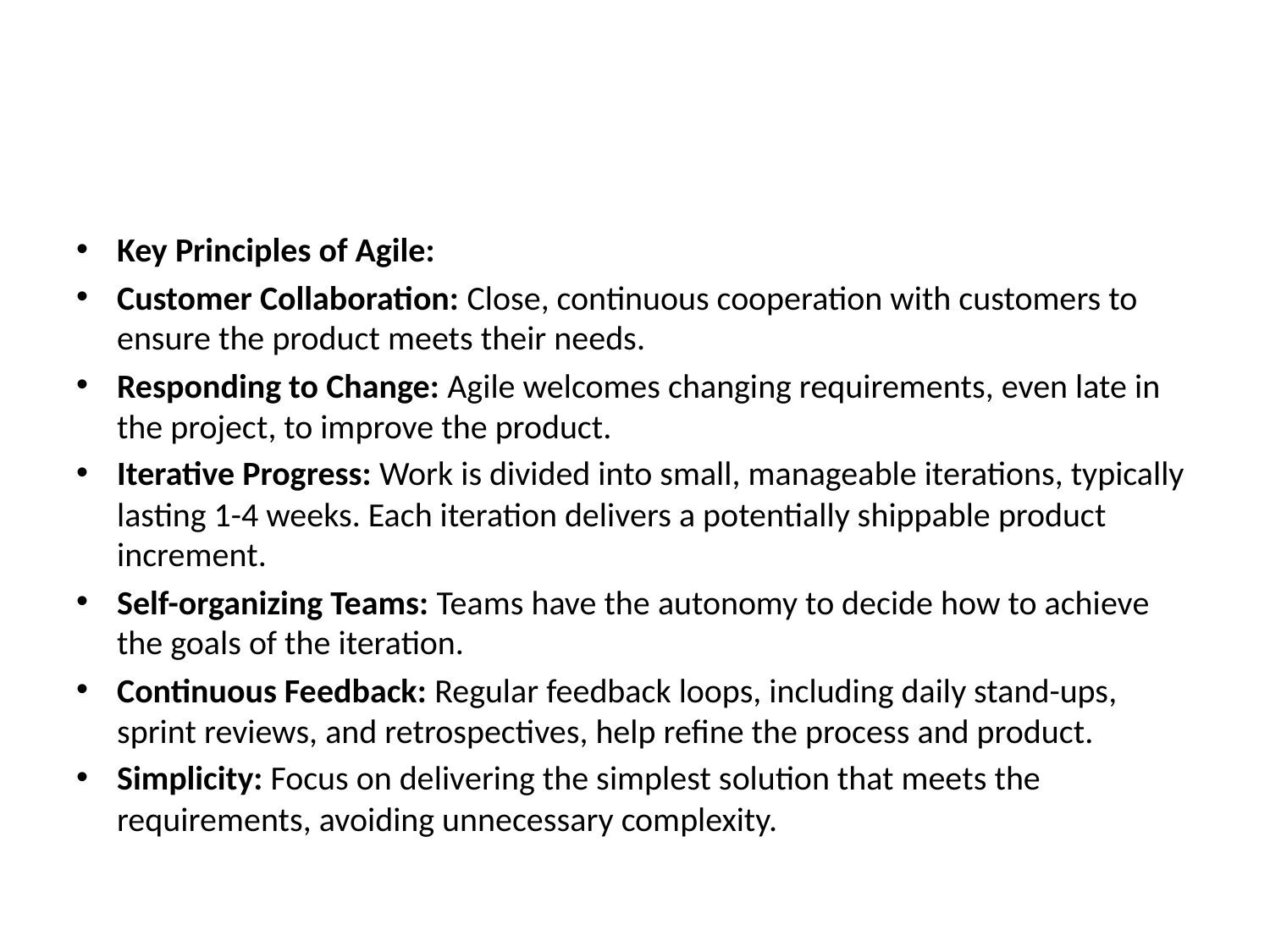

#
Key Principles of Agile:
Customer Collaboration: Close, continuous cooperation with customers to ensure the product meets their needs.
Responding to Change: Agile welcomes changing requirements, even late in the project, to improve the product.
Iterative Progress: Work is divided into small, manageable iterations, typically lasting 1-4 weeks. Each iteration delivers a potentially shippable product increment.
Self-organizing Teams: Teams have the autonomy to decide how to achieve the goals of the iteration.
Continuous Feedback: Regular feedback loops, including daily stand-ups, sprint reviews, and retrospectives, help refine the process and product.
Simplicity: Focus on delivering the simplest solution that meets the requirements, avoiding unnecessary complexity.